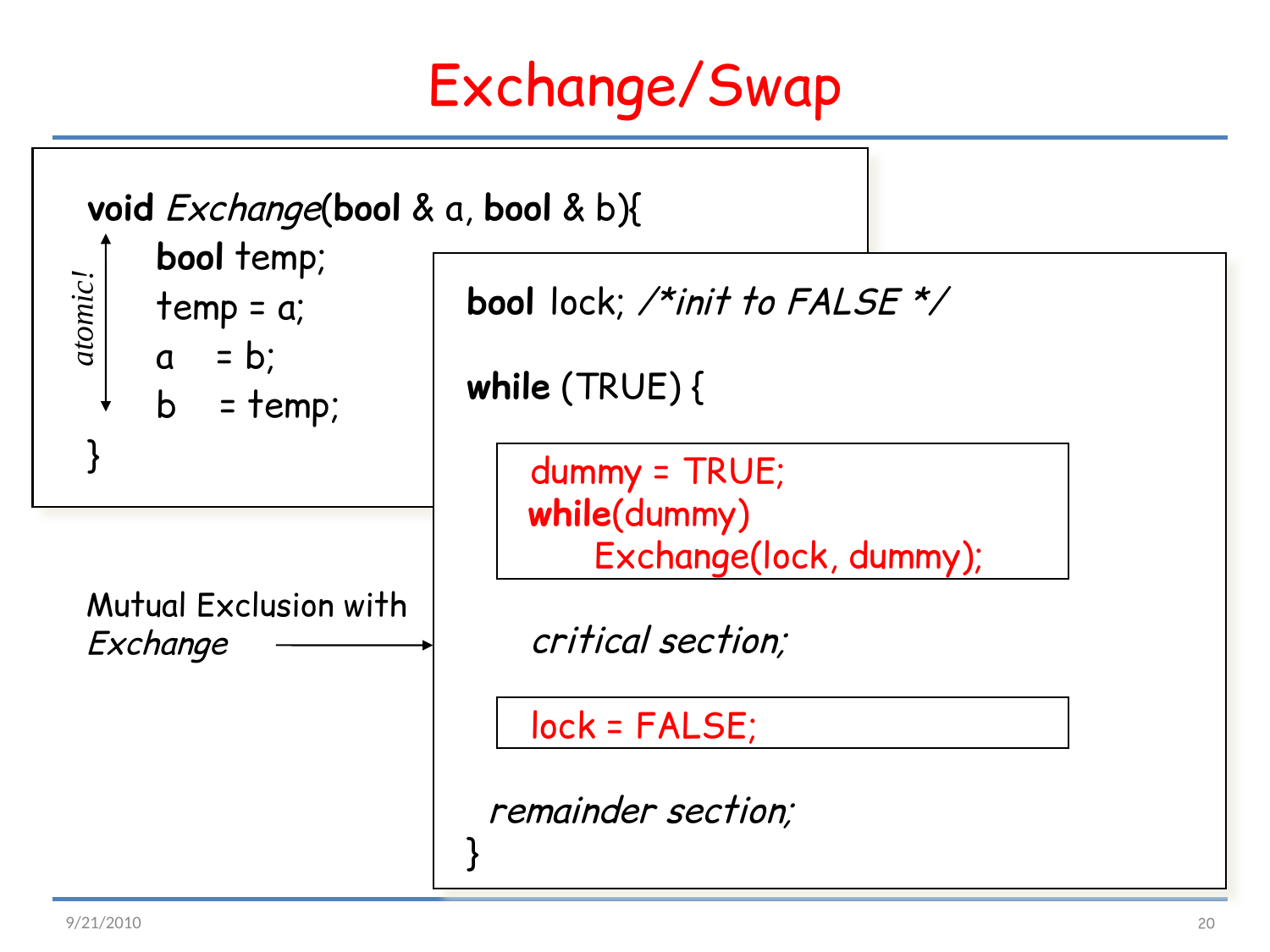

# Exchange/Swap

void Exchange(bool & a, bool & b){
	  bool temp;
	  temp = a;
	  a    = b;
	  b    = temp;
}

bool lock; /*init to FALSE */

while (TRUE) {

      dummy = TRUE;
    while(dummy)
	Exchange(lock, dummy);

      critical section;

      lock = FALSE;

  remainder section;
}
atomic!

Mutual Exclusion with
Exchange

20
9/21/2010